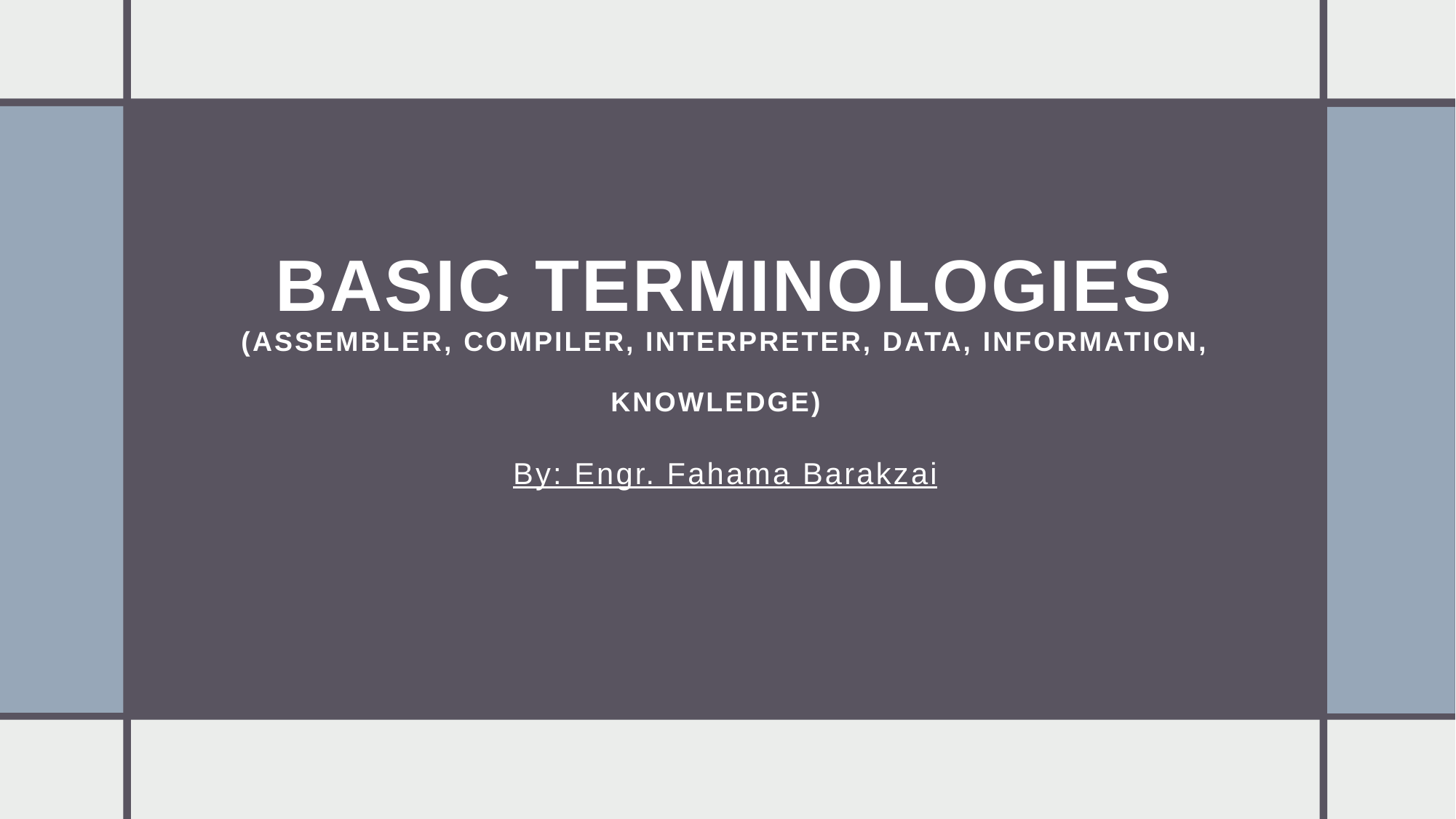

# Basic terminologies (Assembler, compiler, interpreter, data, information, knowledge)
By: Engr. Fahama Barakzai